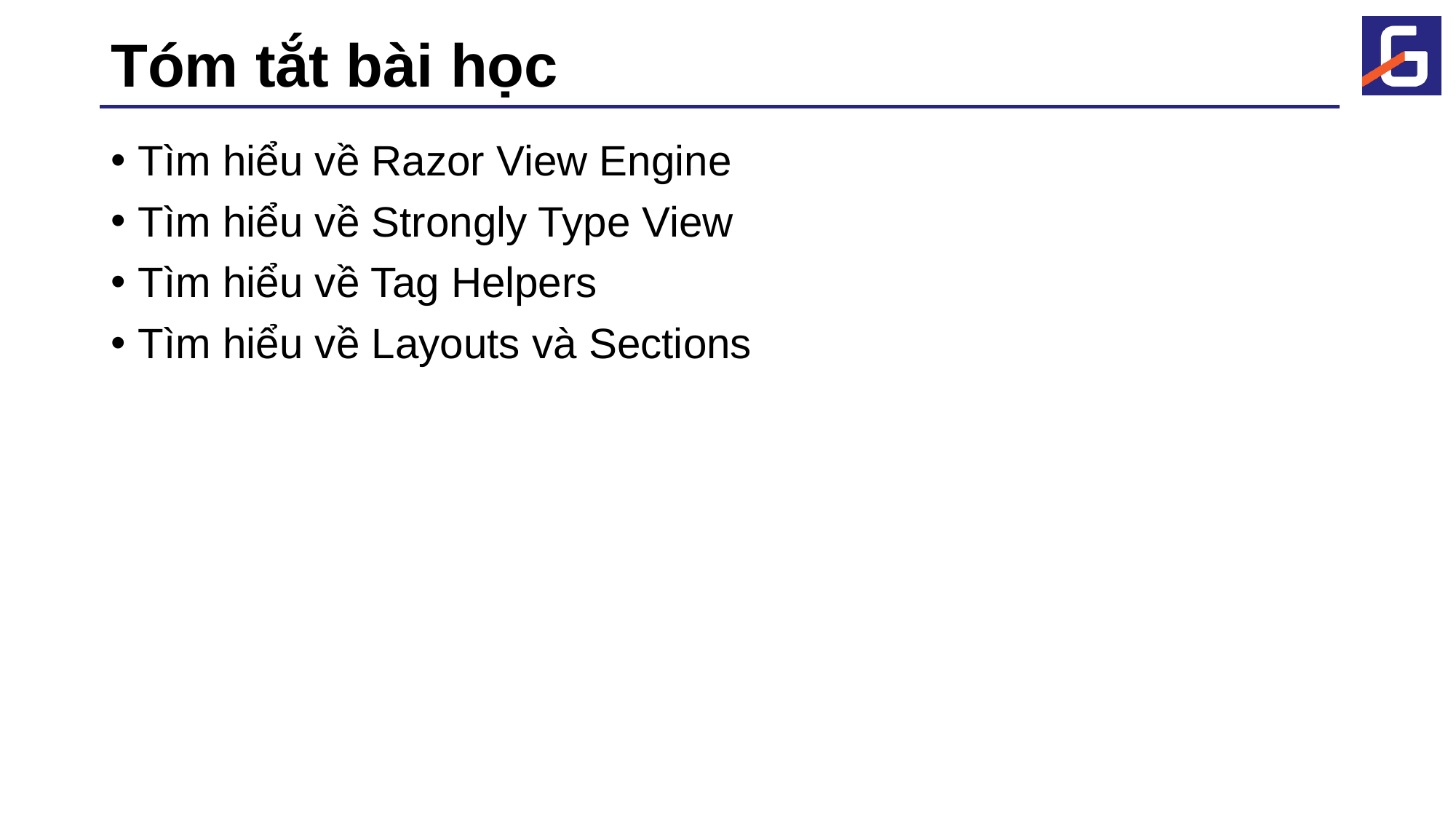

# Tóm tắt bài học
Tìm hiểu về Razor View Engine
Tìm hiểu về Strongly Type View
Tìm hiểu về Tag Helpers
Tìm hiểu về Layouts và Sections